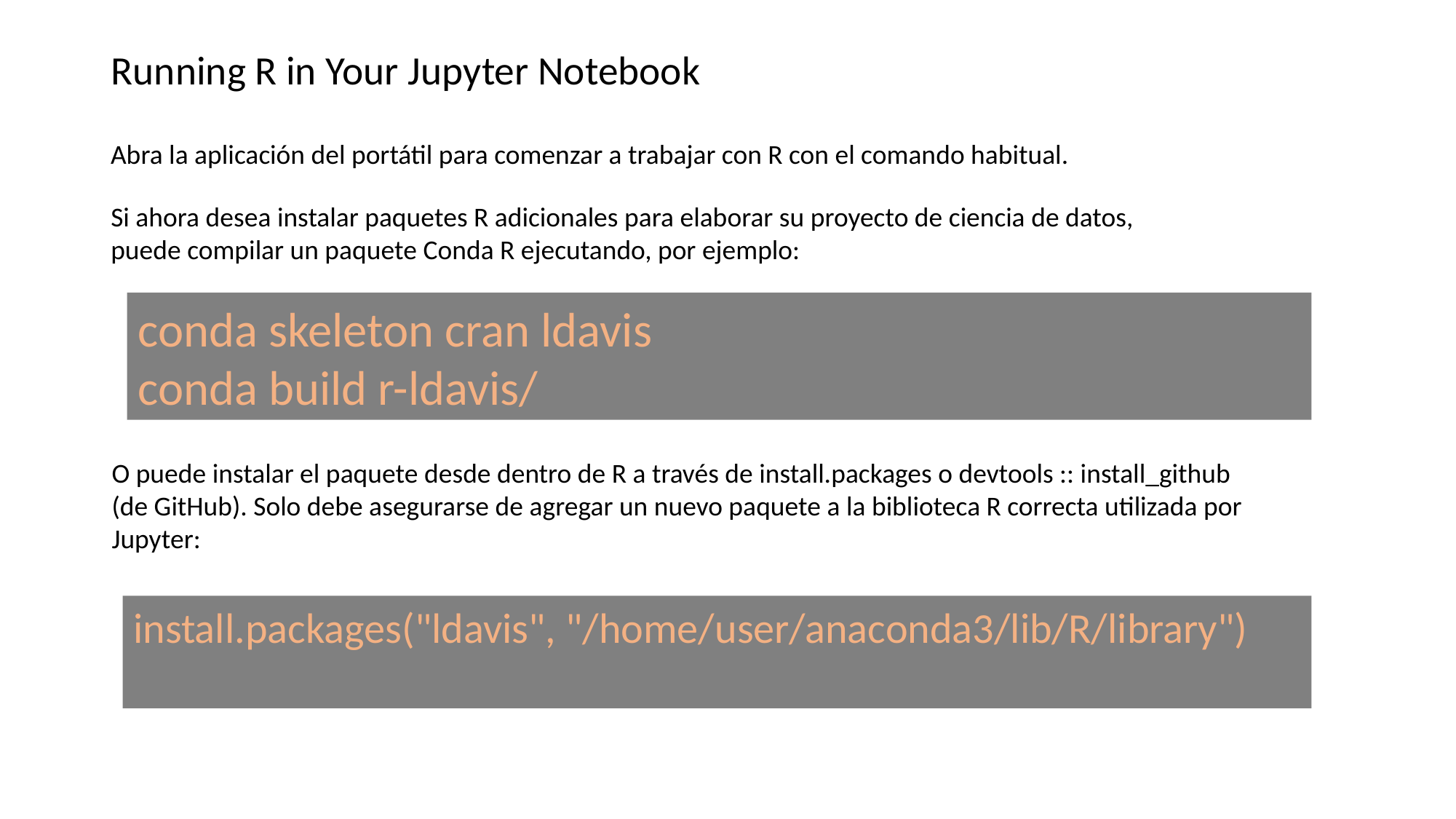

# Running R in Your Jupyter Notebook
Abra la aplicación del portátil para comenzar a trabajar con R con el comando habitual.

Si ahora desea instalar paquetes R adicionales para elaborar su proyecto de ciencia de datos, puede compilar un paquete Conda R ejecutando, por ejemplo:
conda skeleton cran ldavis
conda build r-ldavis/
O puede instalar el paquete desde dentro de R a través de install.packages o devtools :: install_github (de GitHub). Solo debe asegurarse de agregar un nuevo paquete a la biblioteca R correcta utilizada por Jupyter:
install.packages("ldavis", "/home/user/anaconda3/lib/R/library")